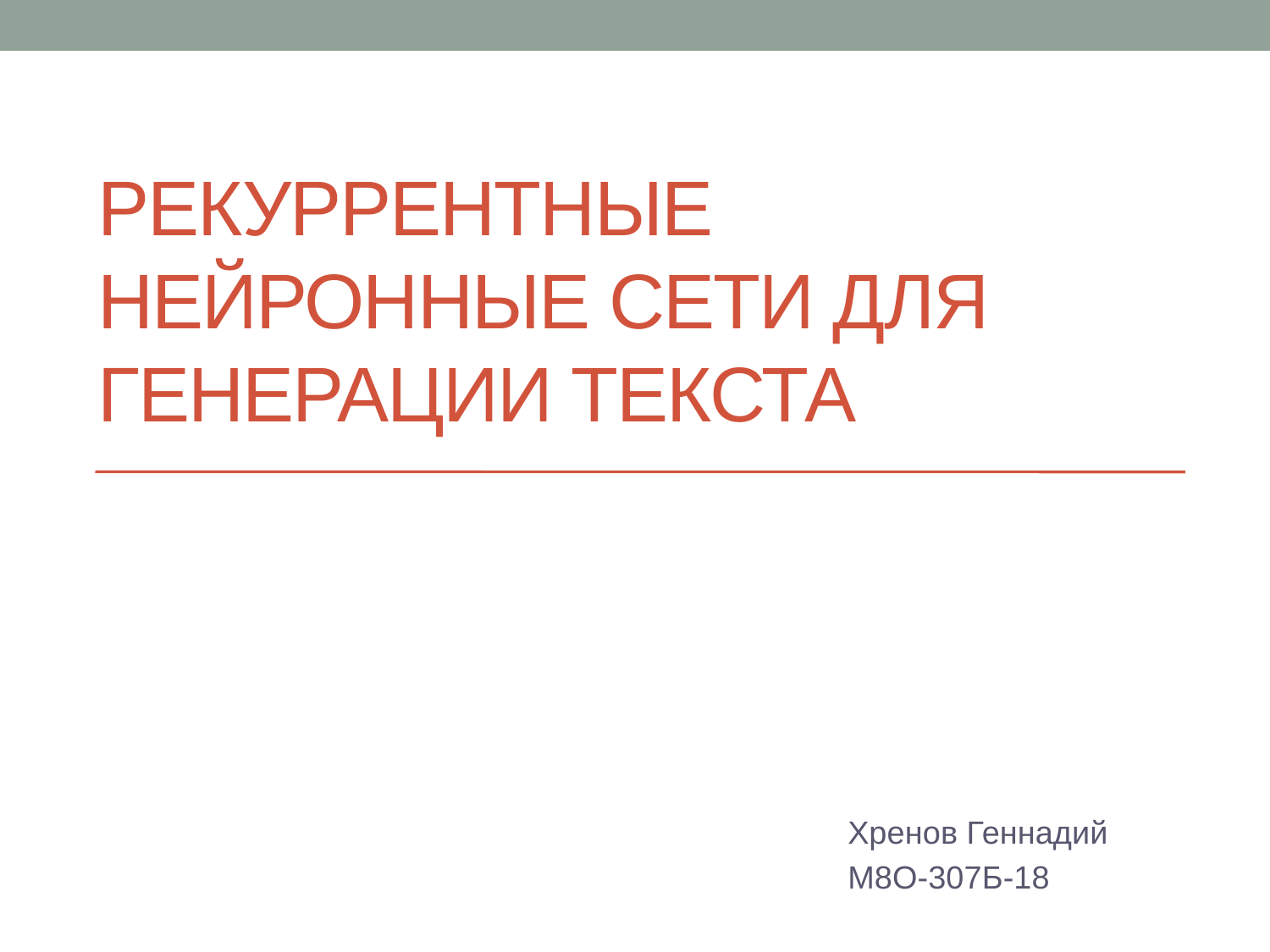

# Рекуррентные нейронные сети для генерации текста
Хренов Геннадий
М8О-307Б-18